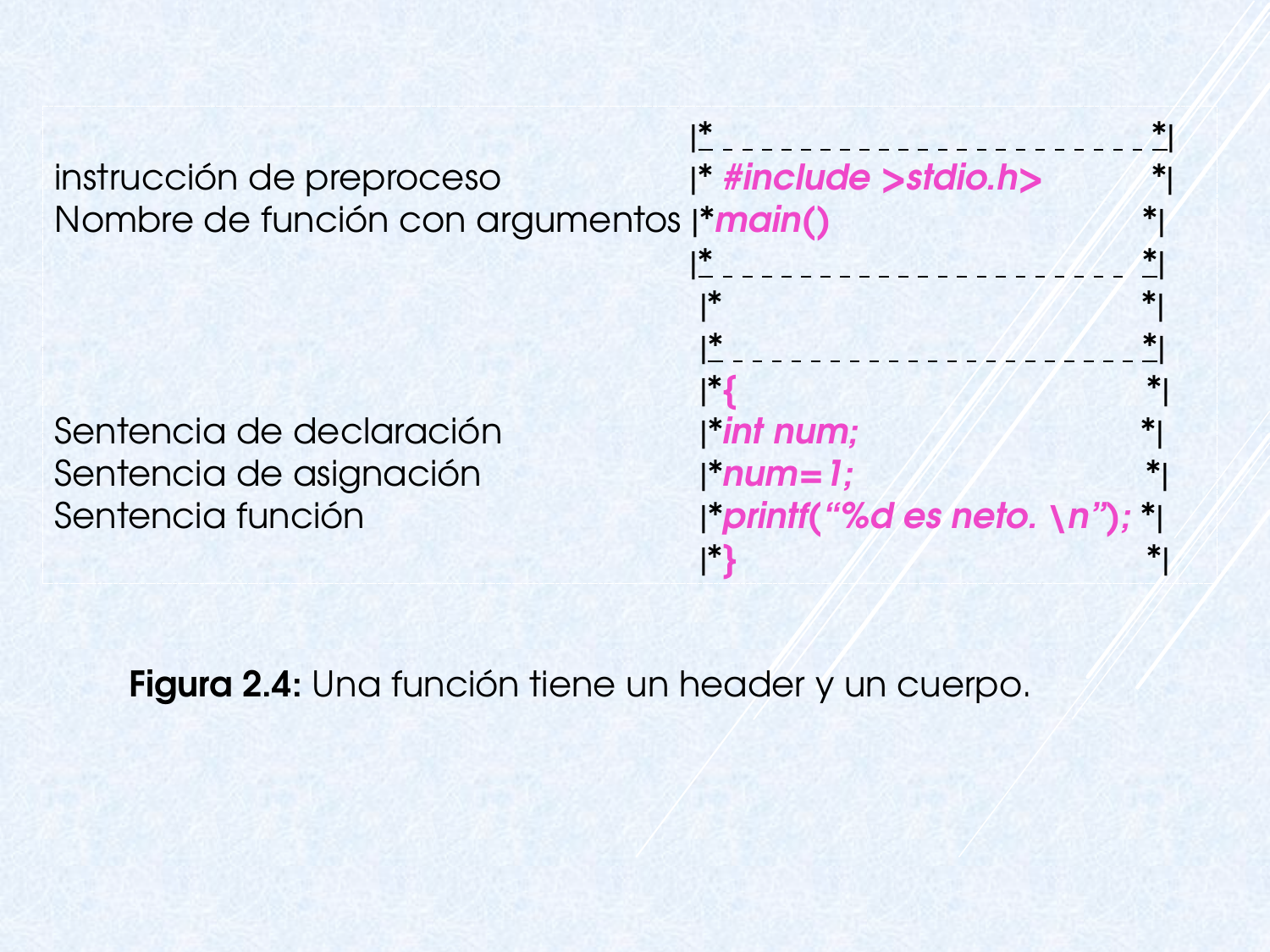

|*                                             *|
instrucción de preproceso 		|* #include >stdio.h>           *|
Nombre de función con argumentos |*main()                                *|
					|*                                            *|
					 |*                                           *|
					 |*                                           *|
					 |*{                                          *|
Sentencia de declaración		 |*int num;                             *|
Sentencia de asignación		 |*num=1;                              *|
Sentencia función			 |*printf(“%d es neto. \n”); *|
					 |*}                                          *|
Figura 2.4: Una función tiene un header y un cuerpo.